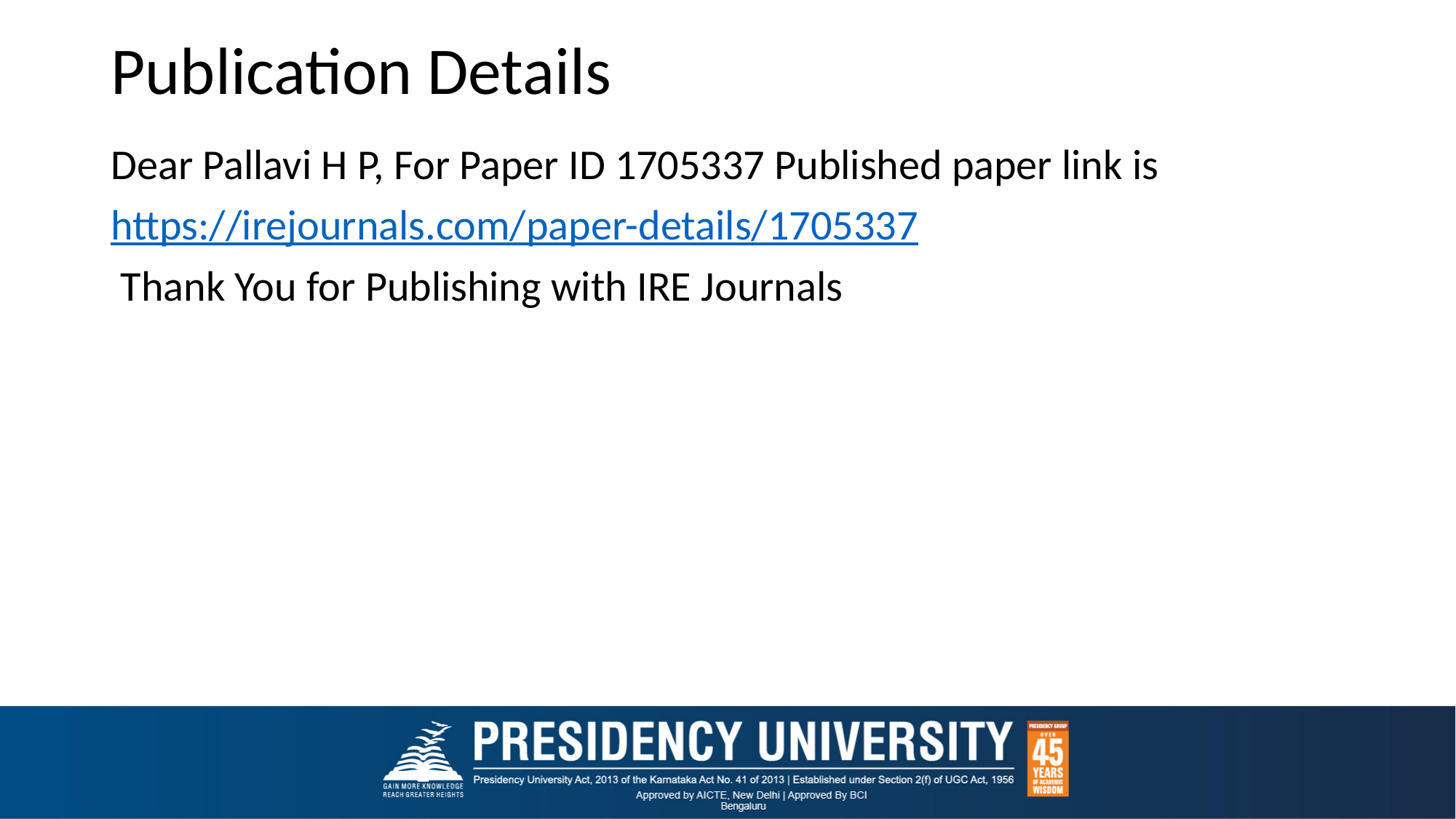

# Publication Details
Dear Pallavi H P, For Paper ID 1705337 Published paper link is
https://irejournals.com/paper-details/1705337
 Thank You for Publishing with IRE Journals